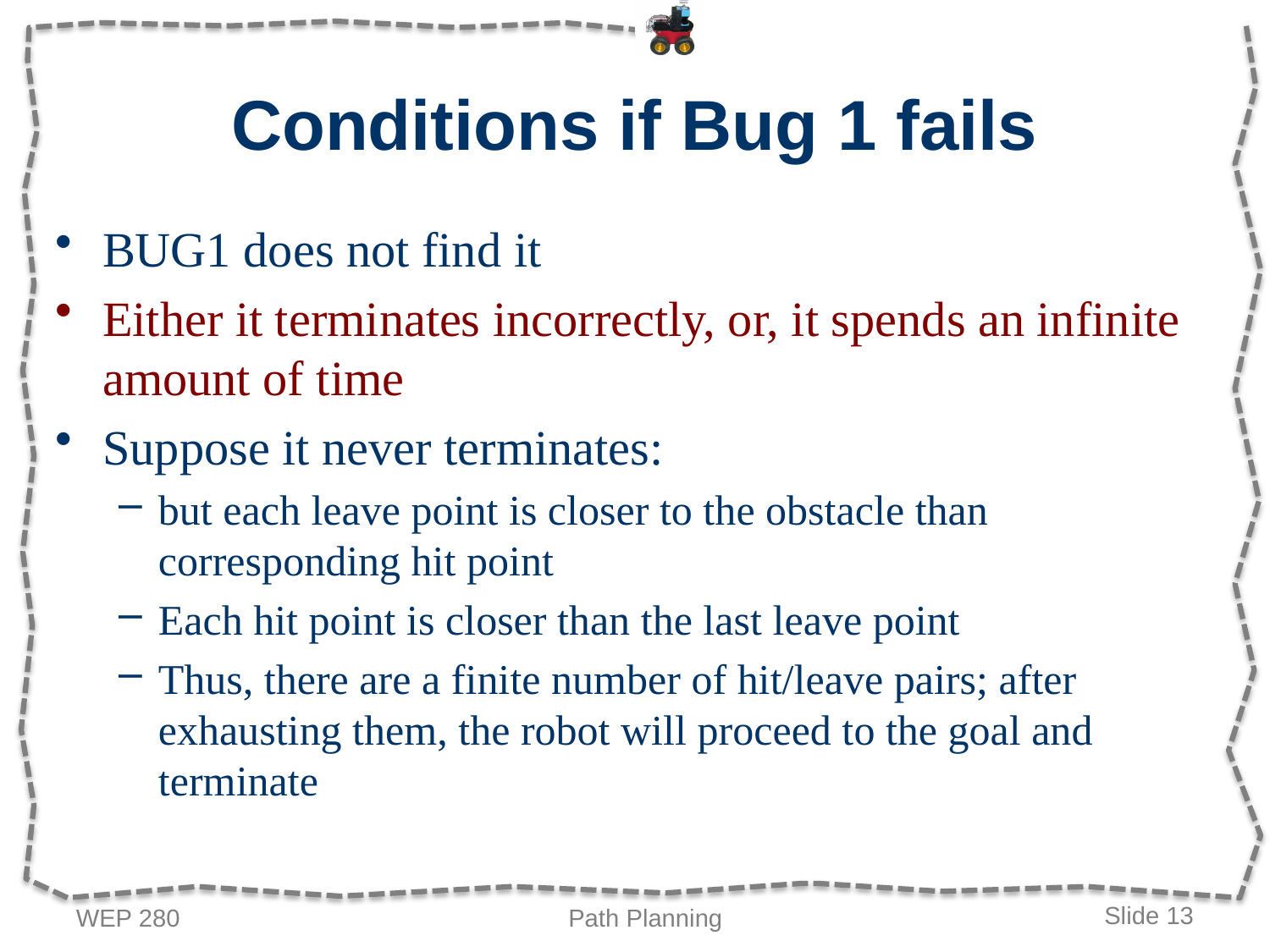

# Conditions if Bug 1 fails
BUG1 does not find it
Either it terminates incorrectly, or, it spends an infinite amount of time
Suppose it never terminates:
but each leave point is closer to the obstacle than corresponding hit point
Each hit point is closer than the last leave point
Thus, there are a finite number of hit/leave pairs; after exhausting them, the robot will proceed to the goal and terminate

WEP 280
Path Planning
Slide 13